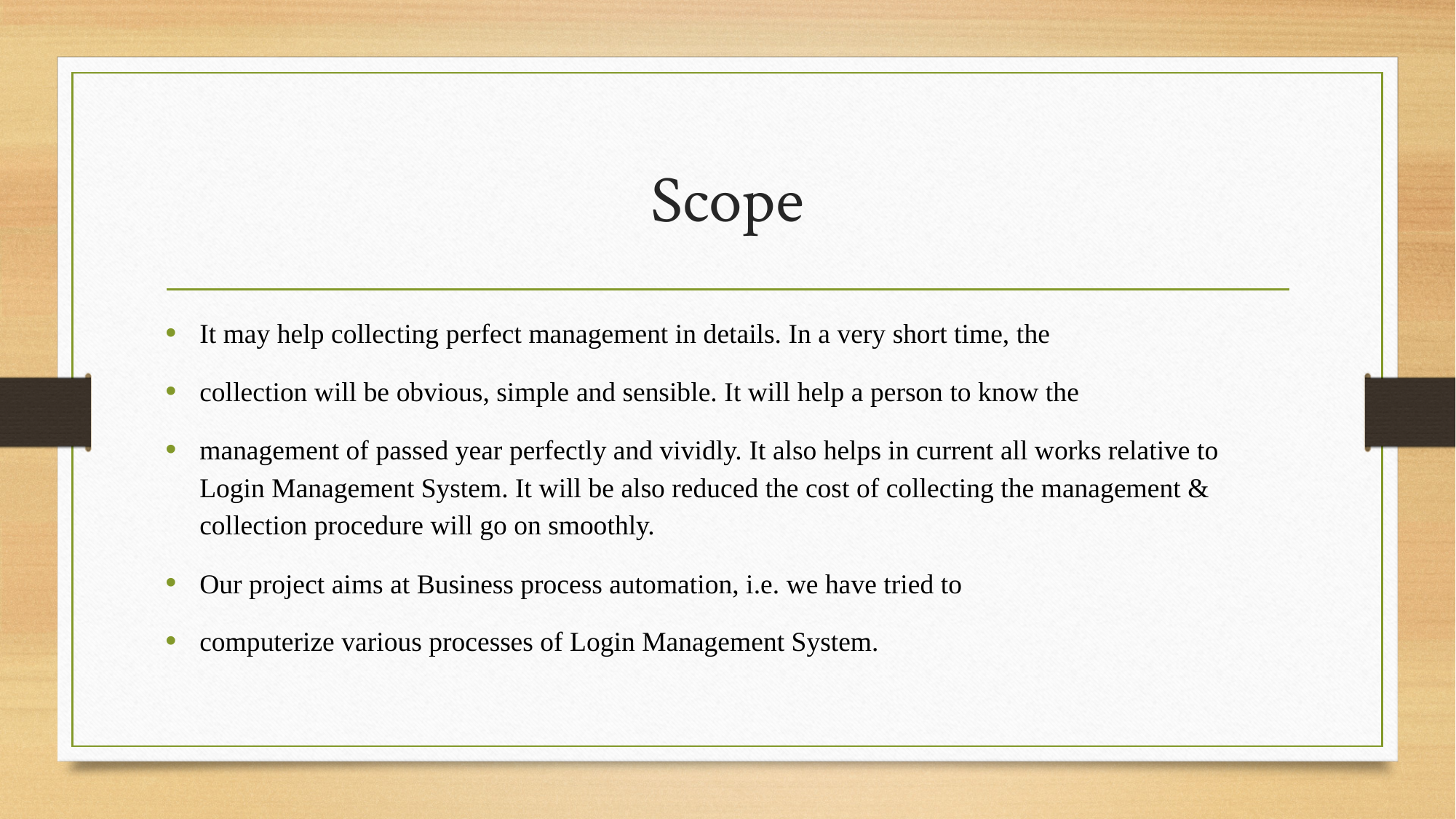

# Scope
It may help collecting perfect management in details. In a very short time, the
collection will be obvious, simple and sensible. It will help a person to know the
management of passed year perfectly and vividly. It also helps in current all works relative to Login Management System. It will be also reduced the cost of collecting the management & collection procedure will go on smoothly.
Our project aims at Business process automation, i.e. we have tried to
computerize various processes of Login Management System.